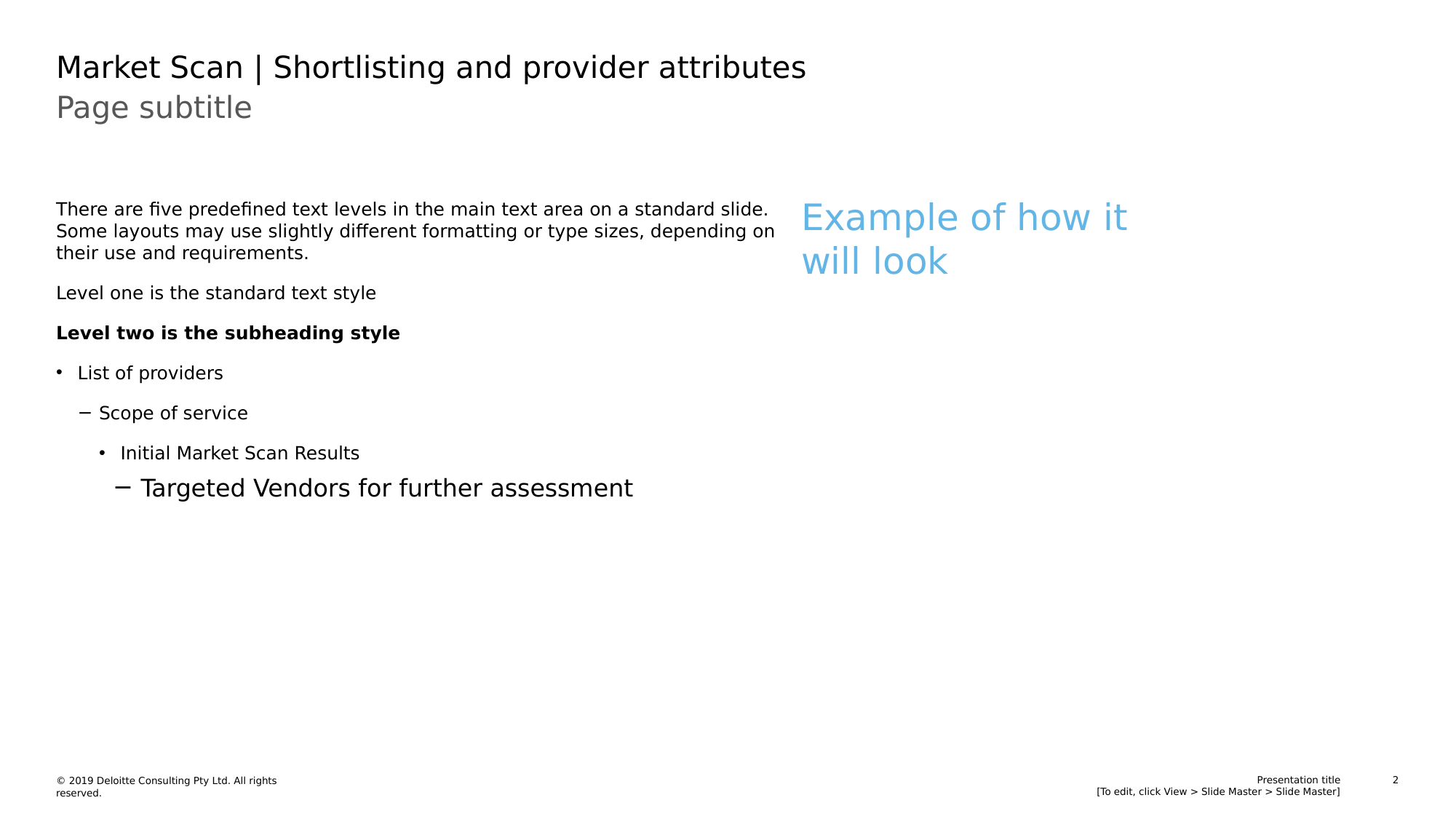

# Market Scan | Shortlisting and provider attributes
Page subtitle
Example of how it will look

There are five predefined text levels in the main text area on a standard slide. Some layouts may use slightly different formatting or type sizes, depending on their use and requirements.
Level one is the standard text style
Level two is the subheading style
List of providers
Scope of service
Initial Market Scan Results
Targeted Vendors for further assessment